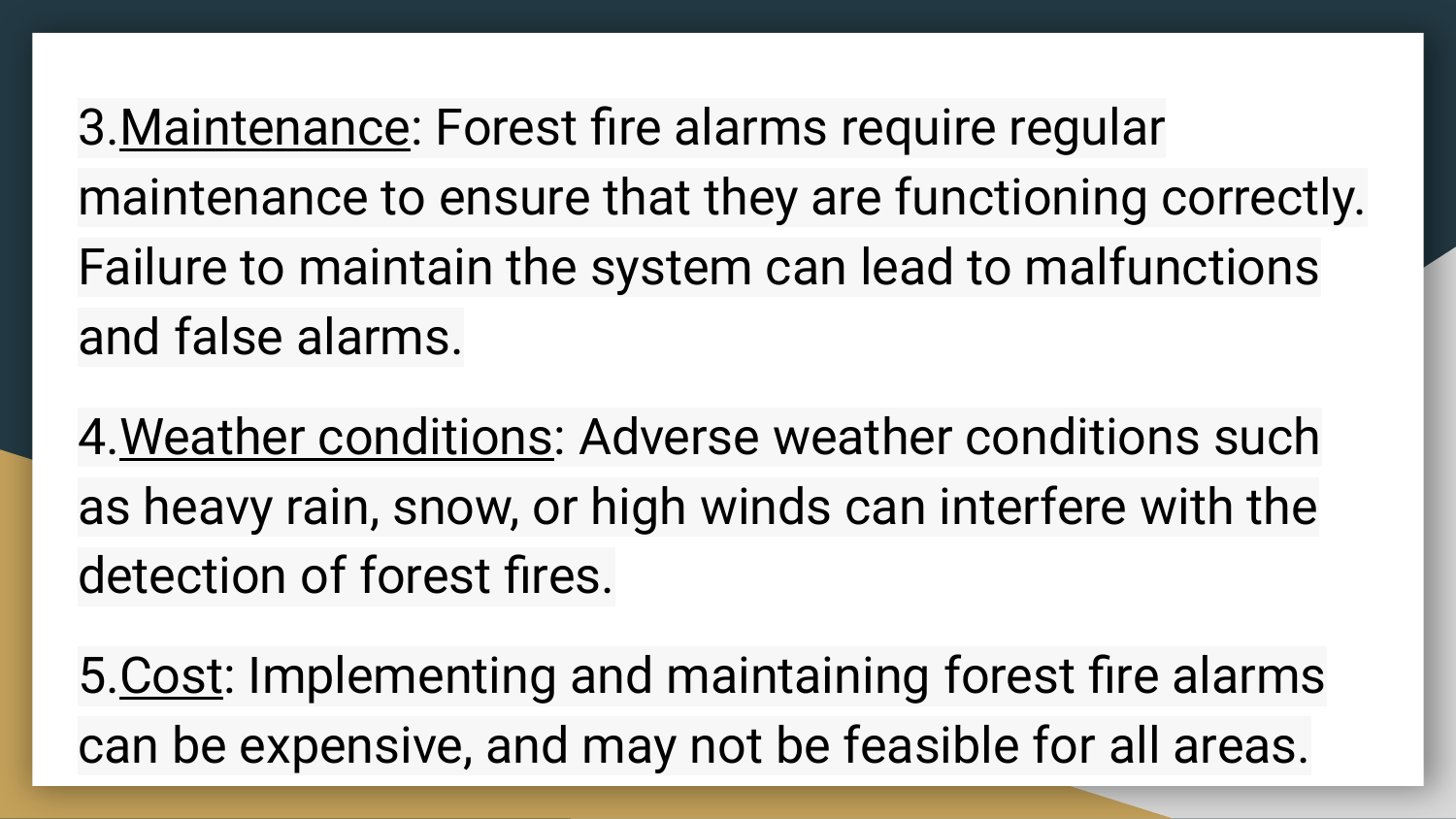

3.Maintenance: Forest fire alarms require regular maintenance to ensure that they are functioning correctly. Failure to maintain the system can lead to malfunctions and false alarms.
4.Weather conditions: Adverse weather conditions such as heavy rain, snow, or high winds can interfere with the detection of forest fires.
5.Cost: Implementing and maintaining forest fire alarms can be expensive, and may not be feasible for all areas.